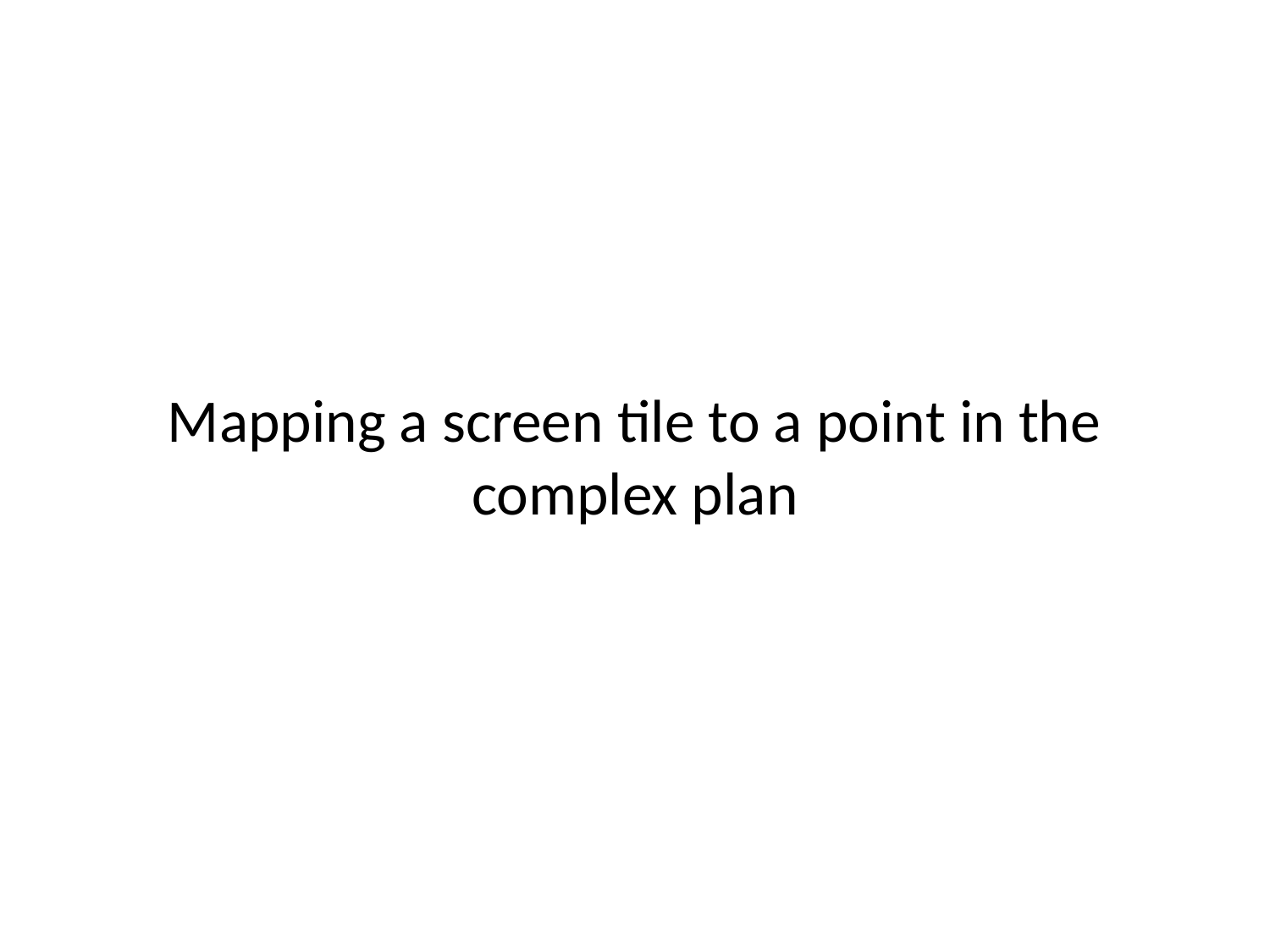

# Mapping a screen tile to a point in the complex plan